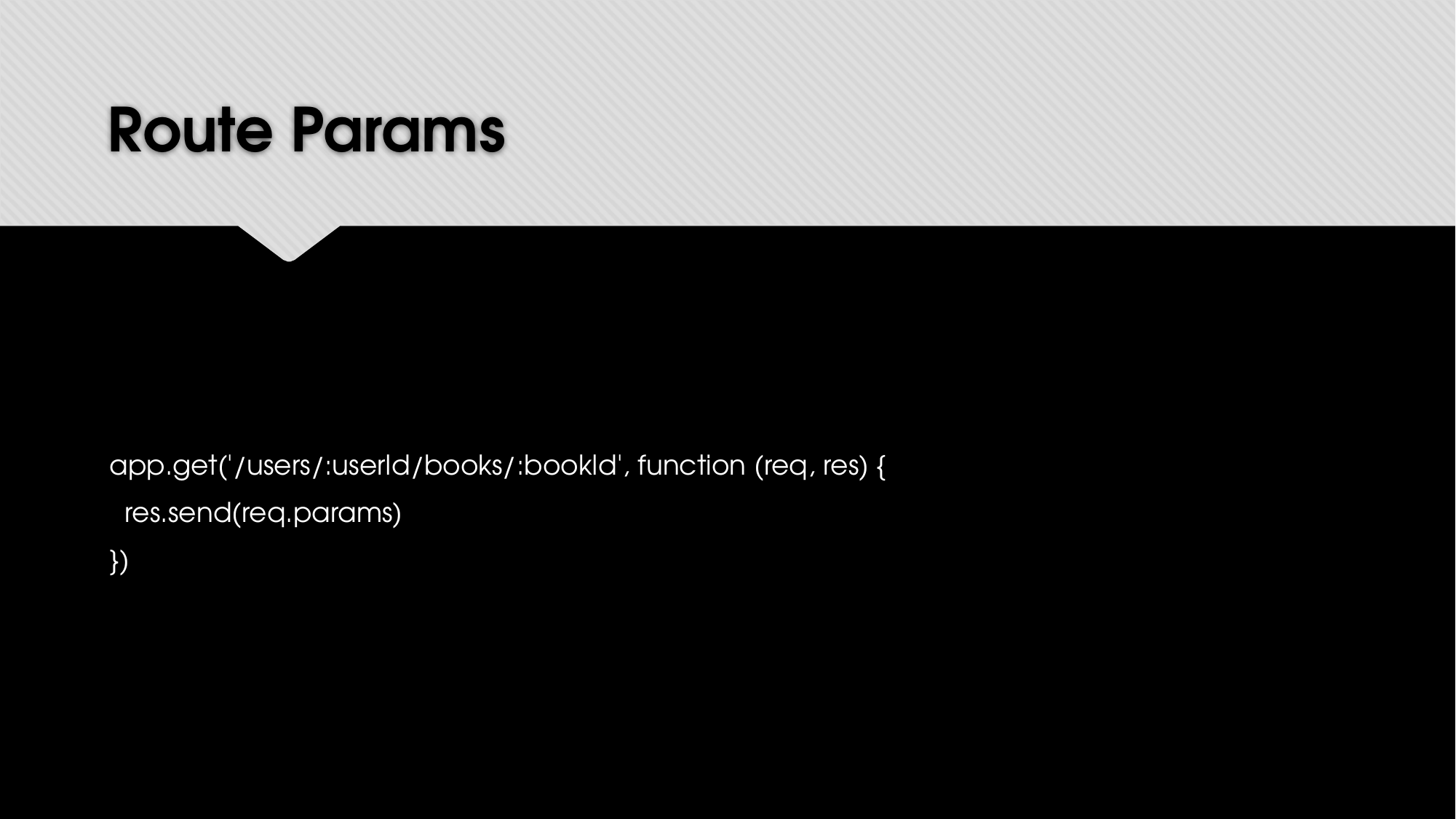

# Route Params
app.get('/users/:userId/books/:bookId', function (req, res) {
  res.send(req.params)
})